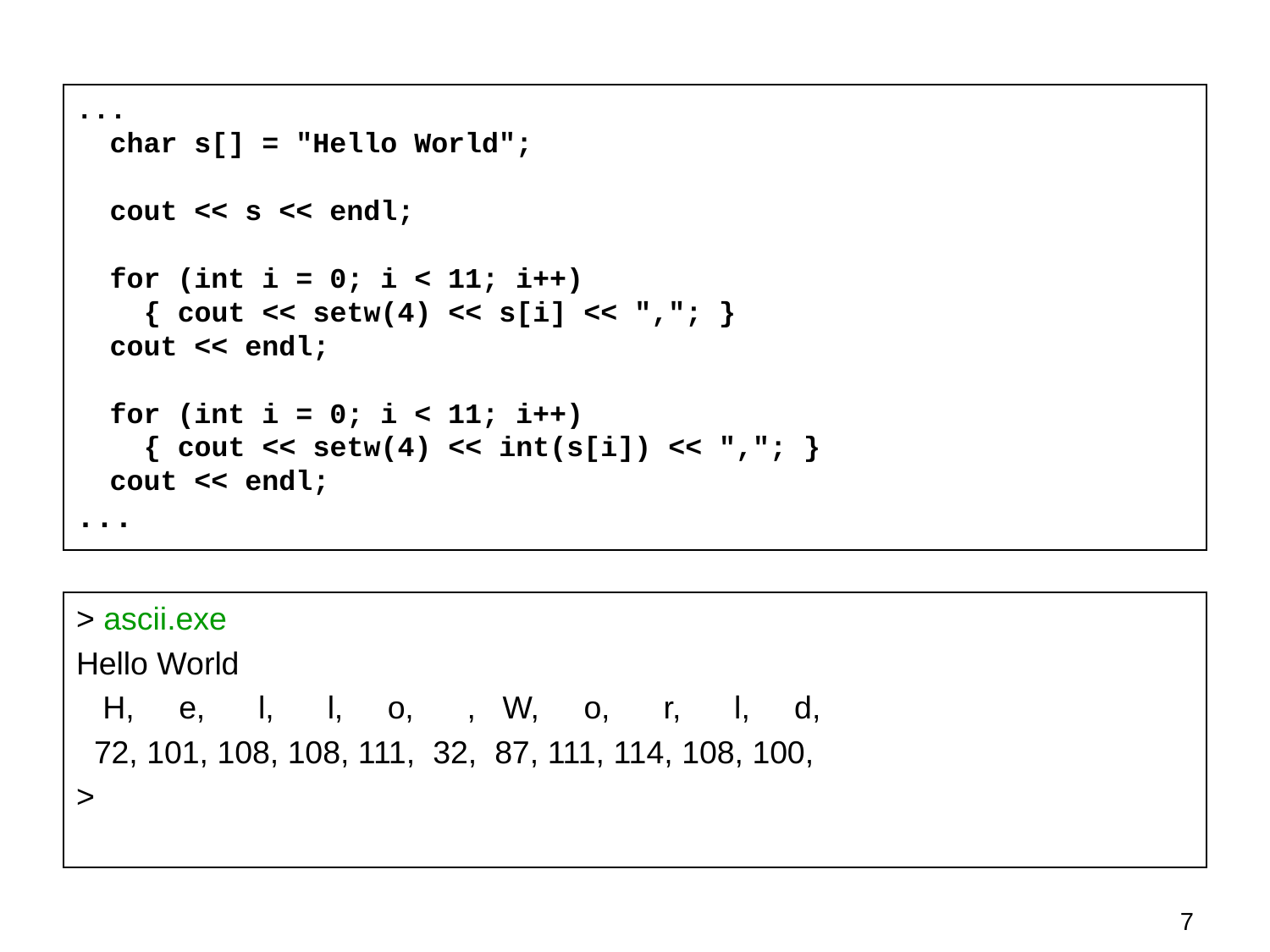

...
  char s[] = "Hello World";

  cout << s << endl;

  for (int i = 0; i < 11; i++)
    { cout << setw(4) << s[i] << ","; }
  cout << endl;

  for (int i = 0; i < 11; i++)
    { cout << setw(4) << int(s[i]) << ","; }
  cout << endl;
...
> ascii.exe
Hello World
   H,     e,      l,      l,     o,      ,   W,     o,      r,      l,     d,
  72, 101, 108, 108, 111,  32,  87, 111, 114, 108, 100,
>
7